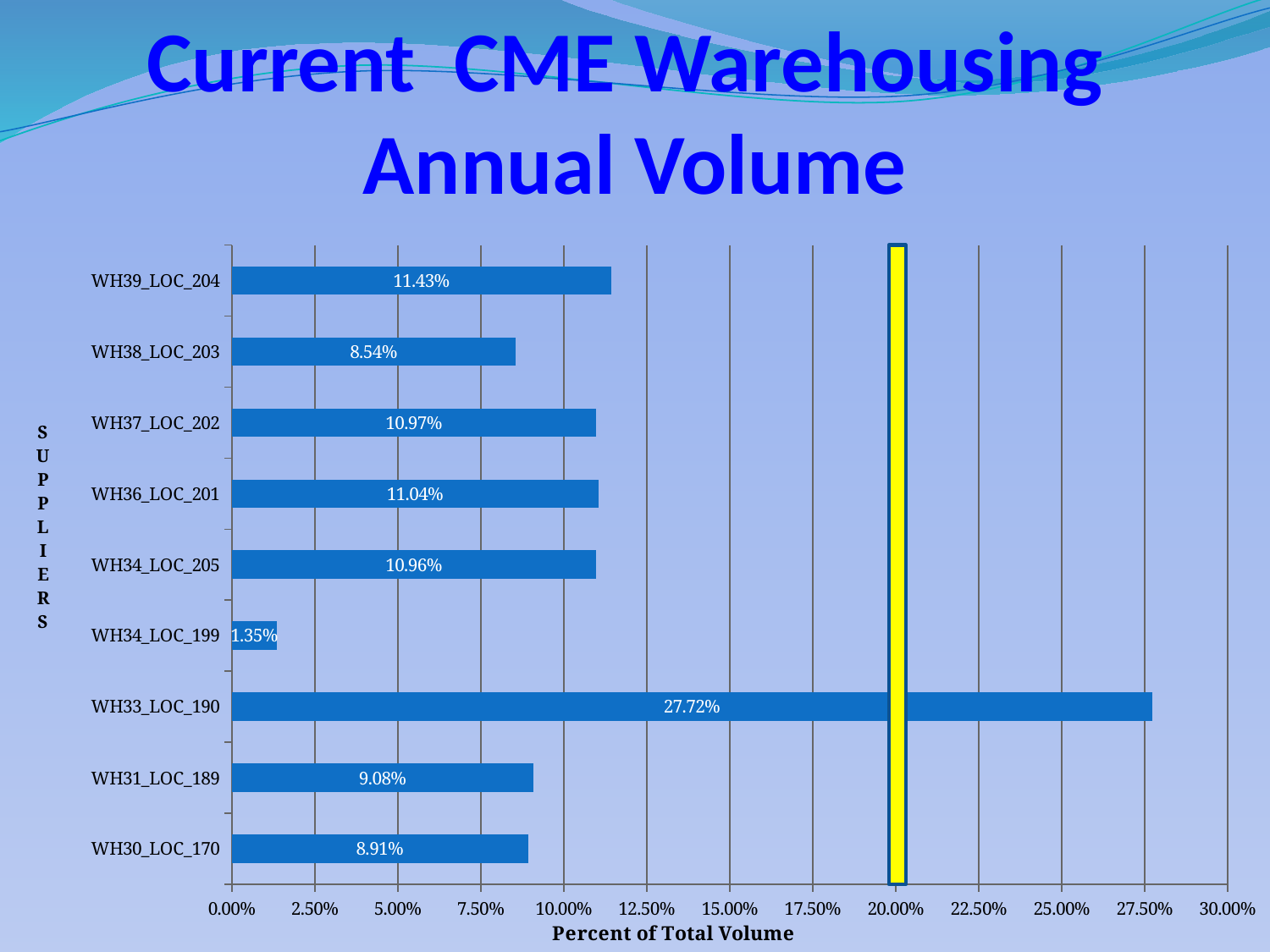

# Current  CME Warehousing Annual Volume

### Chart

| Category |  |
|---|---|
| WH30_LOC_170 | 0.08914445642841658 |
| WH31_LOC_189 | 0.0908065960053653 |
| WH33_LOC_190 | 0.2771739960707511 |
| WH34_LOC_199 | 0.013492662448172722 |
| WH34_LOC_205 | 0.10963093779503742 |
| WH36_LOC_201 | 0.11037951168539115 |
| WH37_LOC_202 | 0.10968899046408526 |
| WH38_LOC_203 | 0.08540464238028174 |
| WH39_LOC_204 | 0.11427820672249915 |